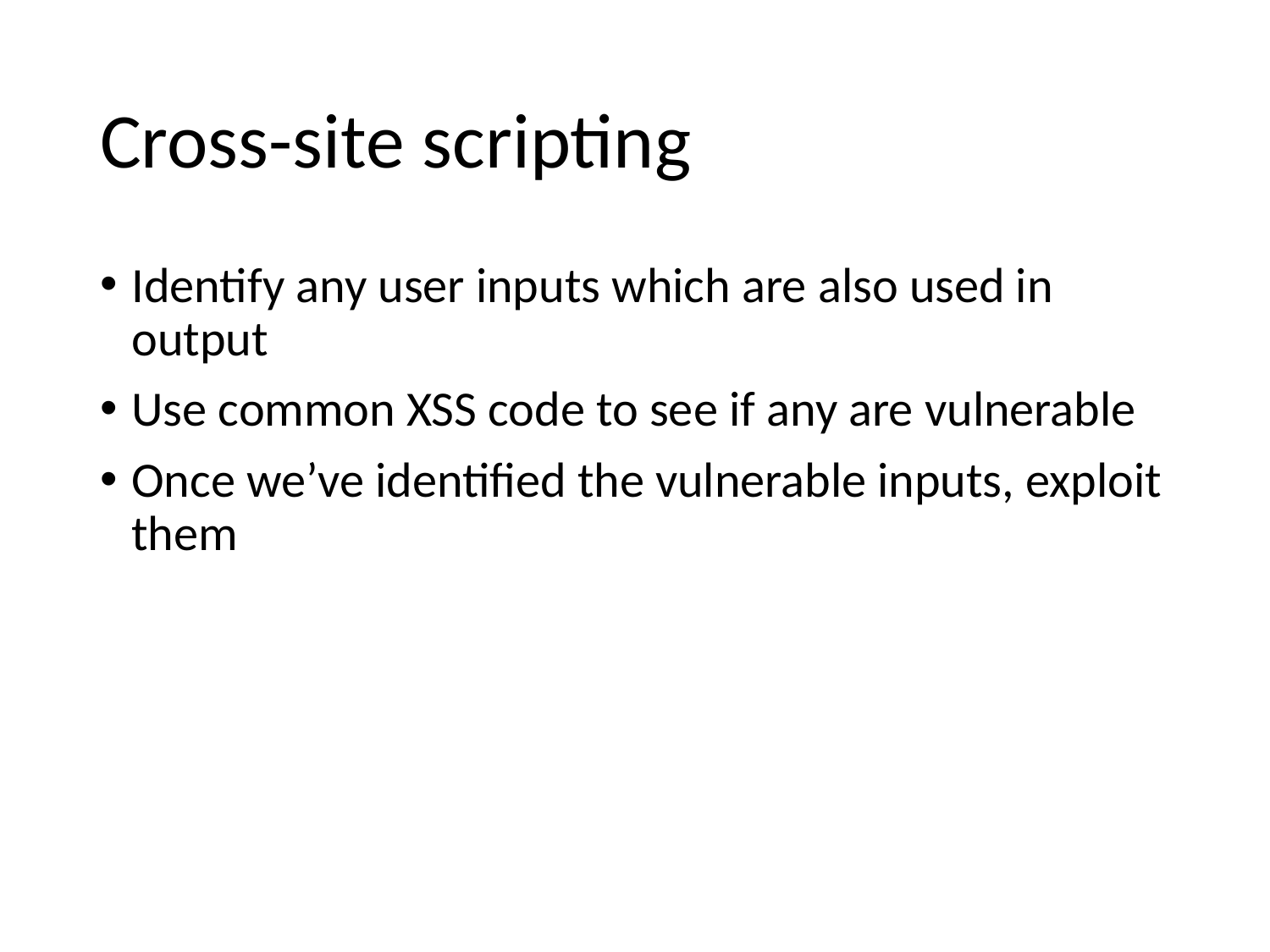

# Cross-site scripting
Identify any user inputs which are also used in output
Use common XSS code to see if any are vulnerable
Once we’ve identified the vulnerable inputs, exploit them